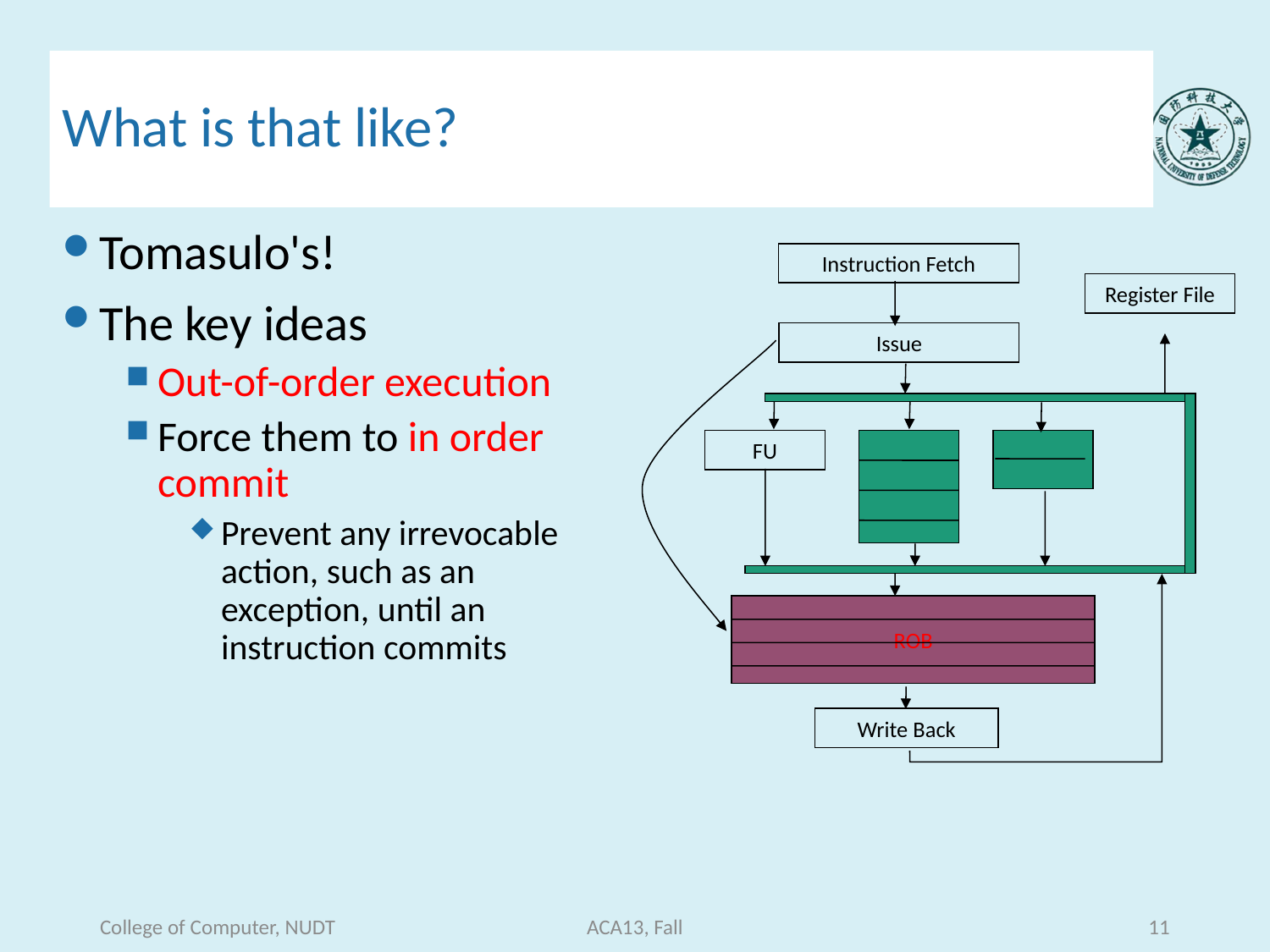

# What is that like?
Tomasulo's!
The key ideas
Out-of-order execution
Force them to in order commit
Prevent any irrevocable action, such as an exception, until an instruction commits
Instruction Fetch
Register File

Issue

FU

ROB

Write Back
College of Computer, NUDT
ACA13, Fall
11